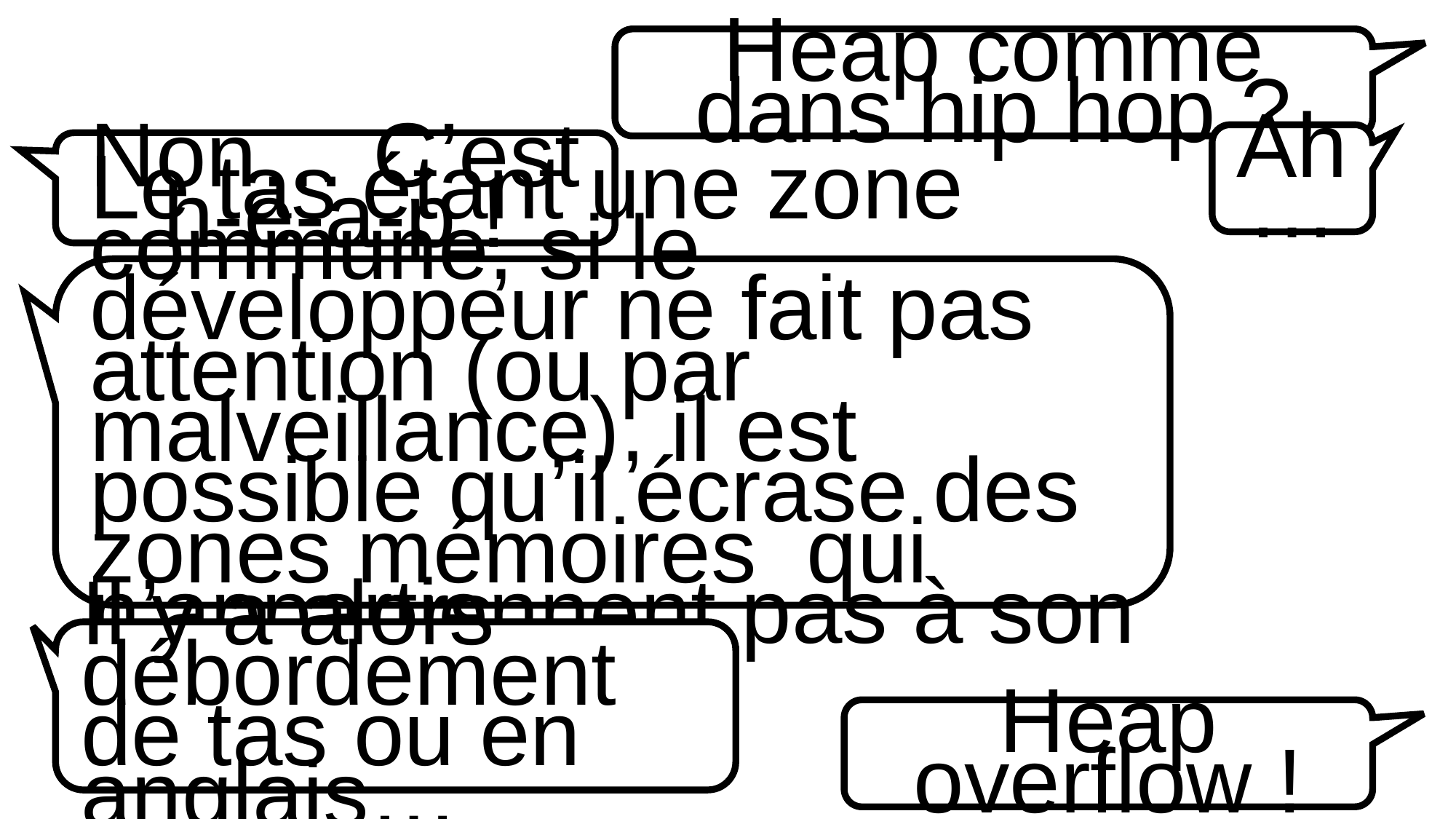

Heap comme dans hip hop ?
# Heap overflow
Ah…
Non… C’est h-e-a-p !
Le tas étant une zone commune, si le développeur ne fait pas attention (ou par malveillance), il est possible qu’il écrase des zones mémoires  qui n’appartiennent pas à son programme.
Il y a alors débordement de tas ou en anglais…
Heap overflow !